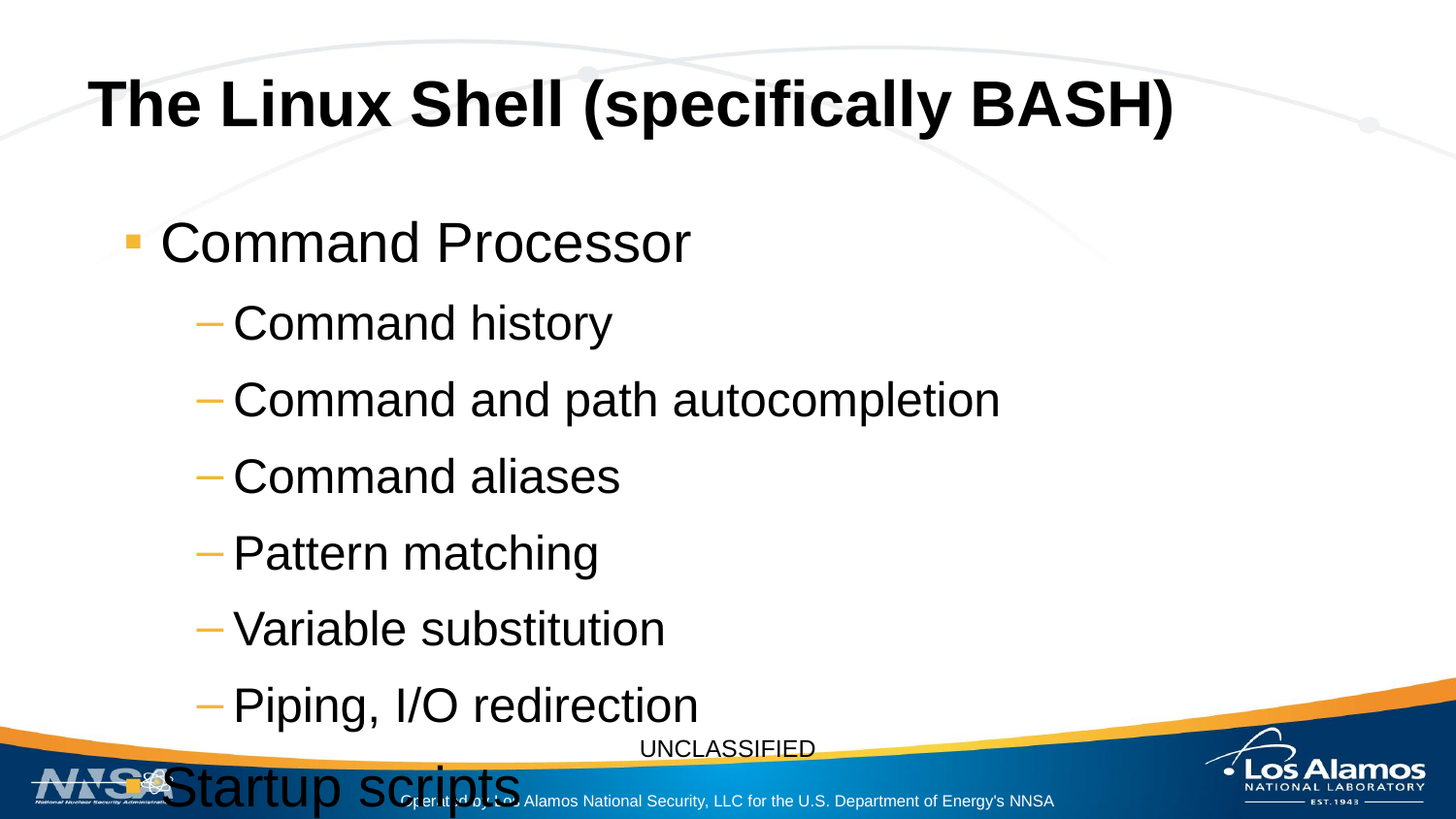

# The Linux Shell (specifically BASH)
Command Processor
Command history
Command and path autocompletion
Command aliases
Pattern matching
Variable substitution
Piping, I/O redirection
Startup scripts